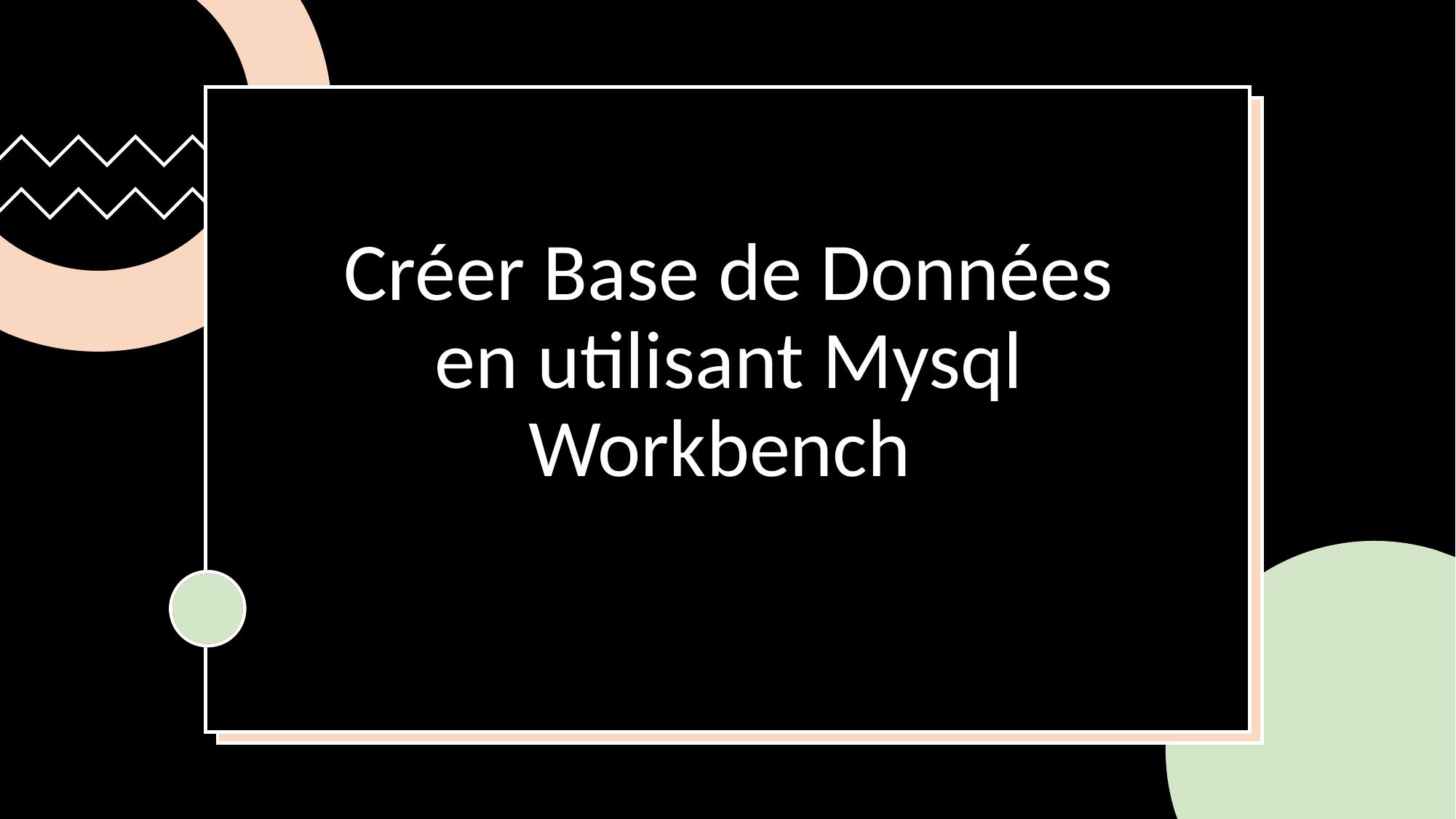

# Créer Base de Données en utilisant Mysql Workbench